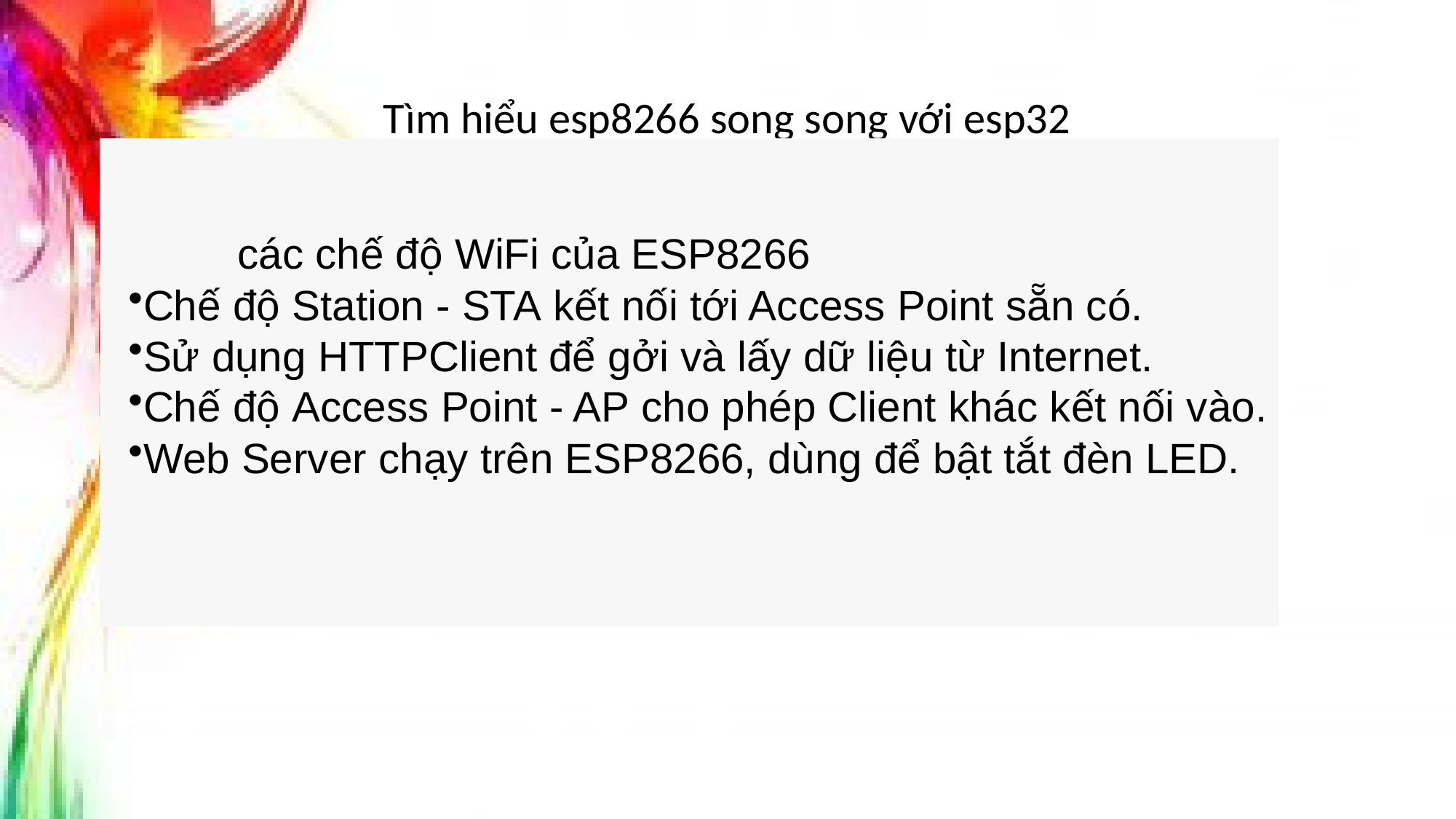

# Tìm hiểu esp8266 song song với esp32
	các chế độ WiFi của ESP8266
Chế độ Station - STA kết nối tới Access Point sẵn có.
Sử dụng HTTPClient để gởi và lấy dữ liệu từ Internet.
Chế độ Access Point - AP cho phép Client khác kết nối vào.
Web Server chạy trên ESP8266, dùng để bật tắt đèn LED.